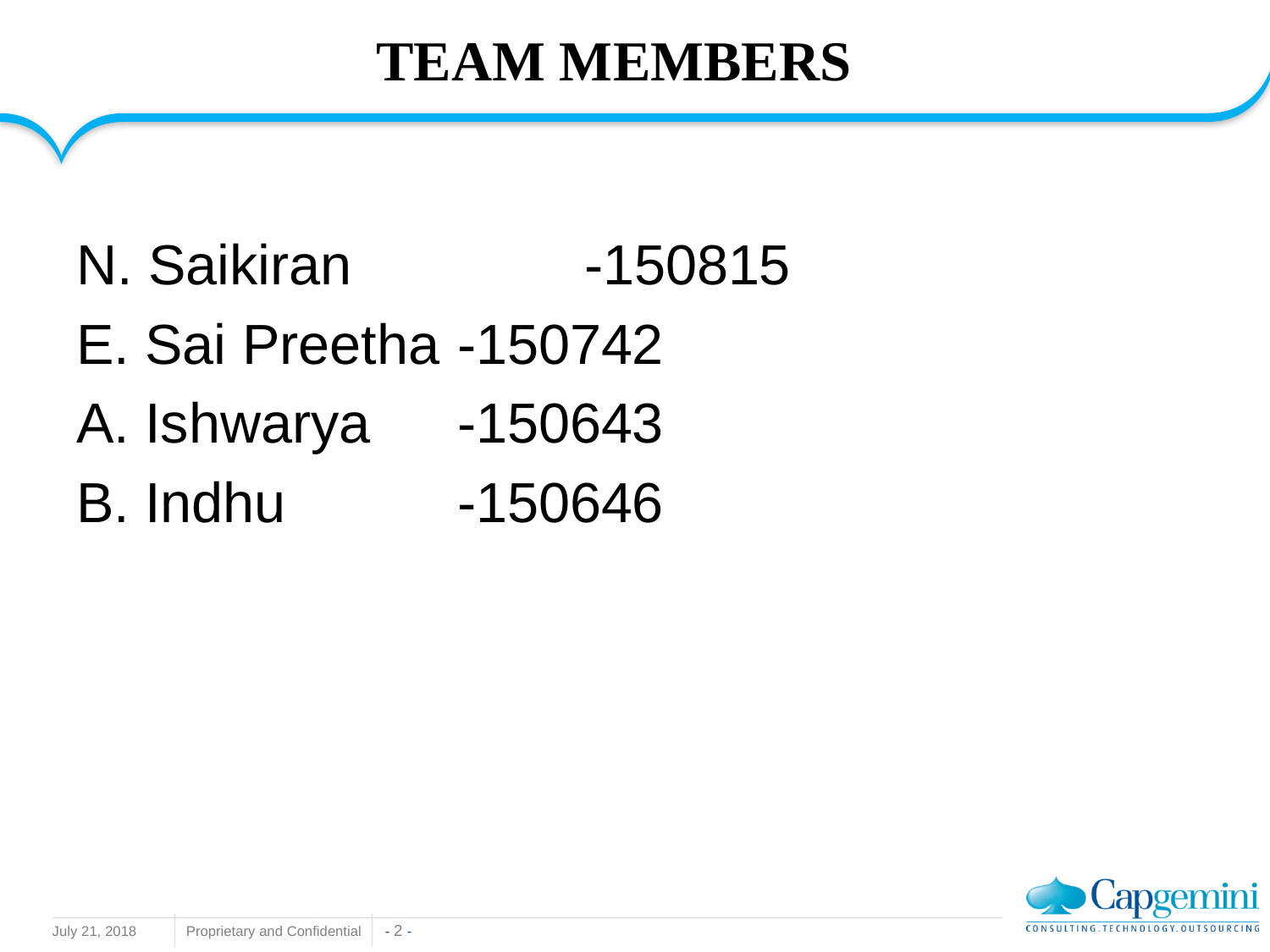

# TEAM MEMBERS
N. Saikiran		-150815
E. Sai Preetha	-150742
A. Ishwarya	-150643
B. Indhu		-150646